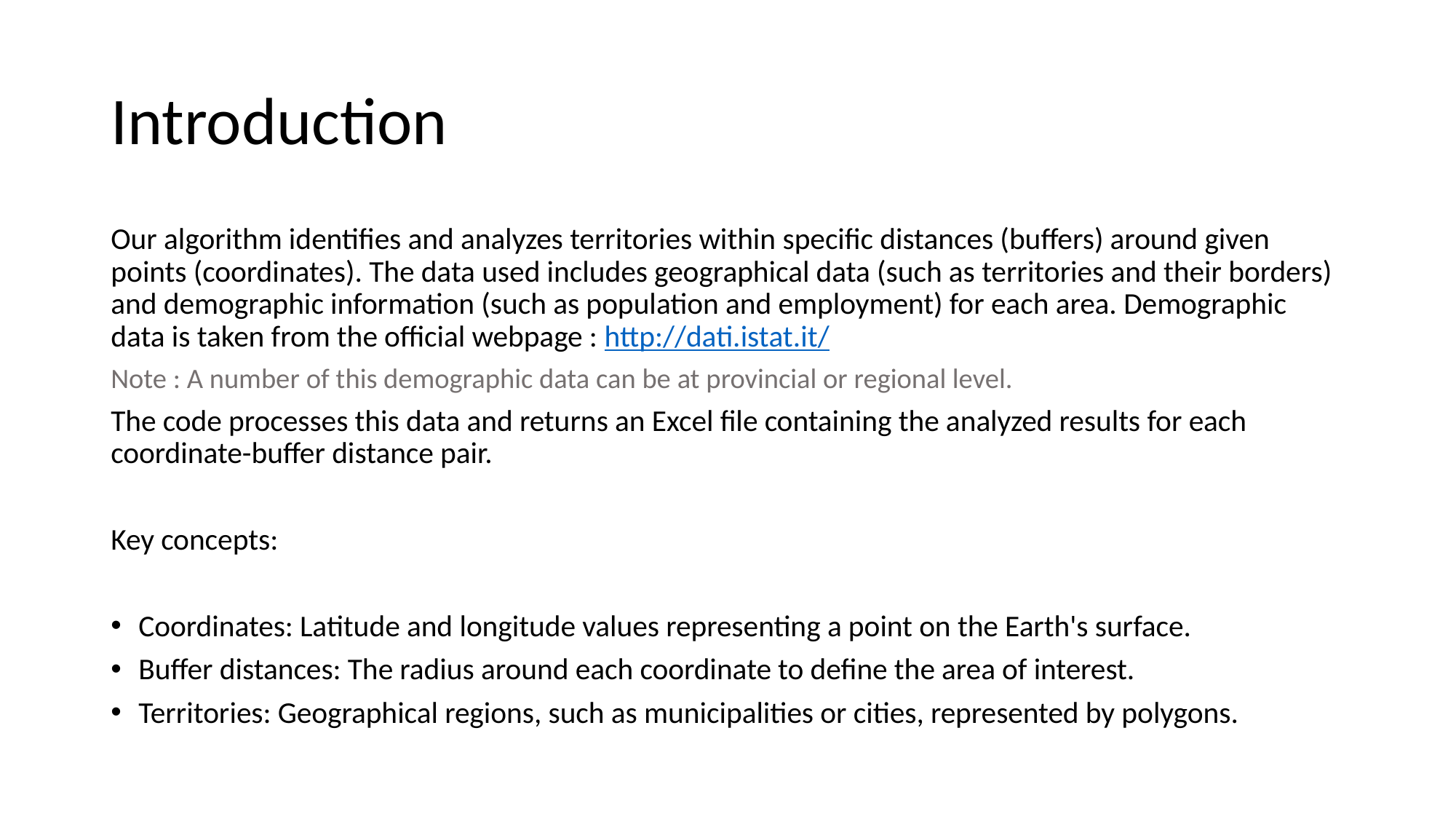

# Introduction
Our algorithm identifies and analyzes territories within specific distances (buffers) around given points (coordinates). The data used includes geographical data (such as territories and their borders) and demographic information (such as population and employment) for each area. Demographic data is taken from the official webpage : http://dati.istat.it/
Note : A number of this demographic data can be at provincial or regional level.
The code processes this data and returns an Excel file containing the analyzed results for each coordinate-buffer distance pair.

Key concepts:

Coordinates: Latitude and longitude values representing a point on the Earth's surface.
Buffer distances: The radius around each coordinate to define the area of interest.
Territories: Geographical regions, such as municipalities or cities, represented by polygons.